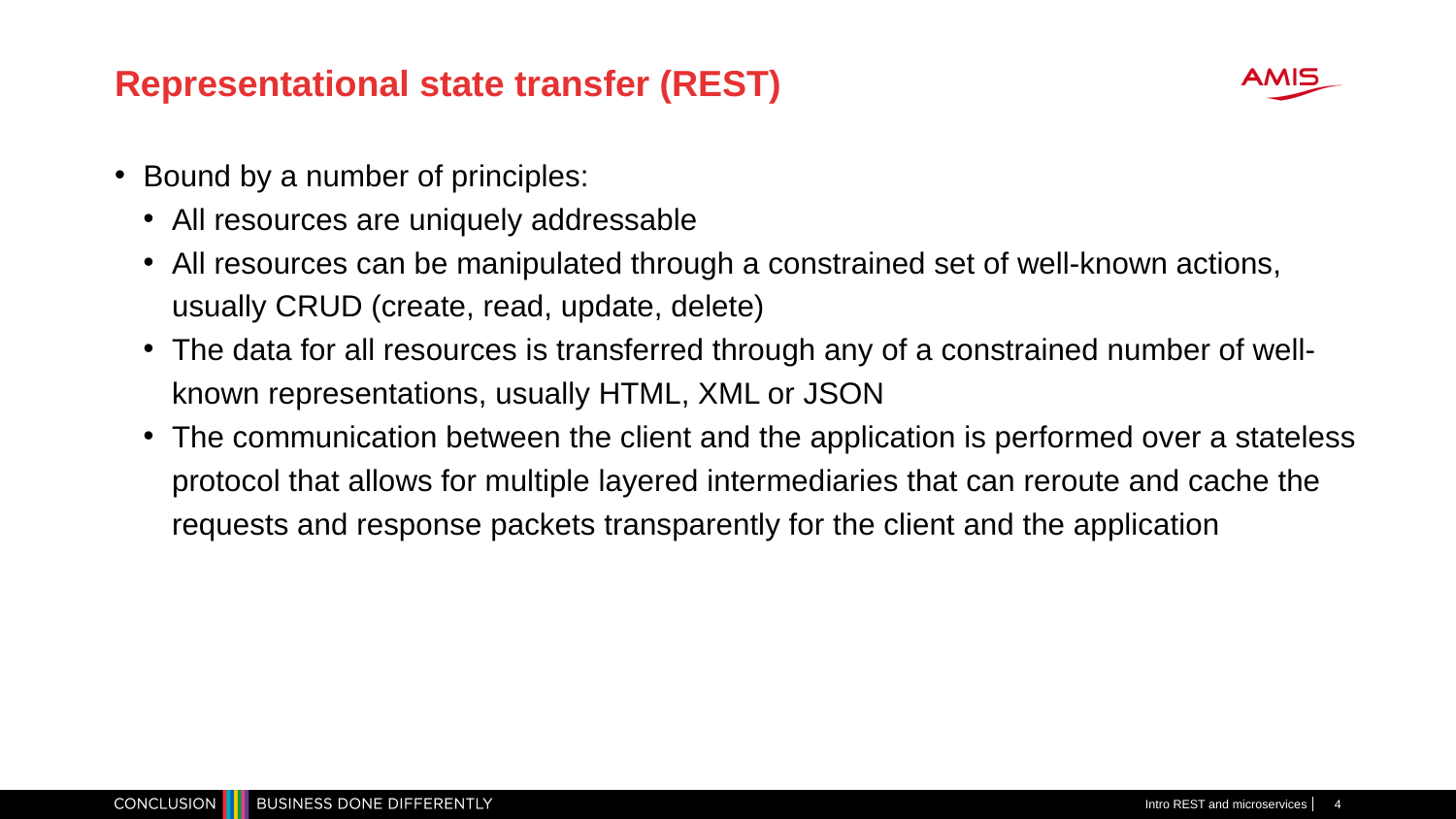

# Representational state transfer (REST)
Bound by a number of principles:
All resources are uniquely addressable
All resources can be manipulated through a constrained set of well-known actions, usually CRUD (create, read, update, delete)
The data for all resources is transferred through any of a constrained number of well-known representations, usually HTML, XML or JSON
The communication between the client and the application is performed over a stateless protocol that allows for multiple layered intermediaries that can reroute and cache the requests and response packets transparently for the client and the application
Intro REST and microservices
4